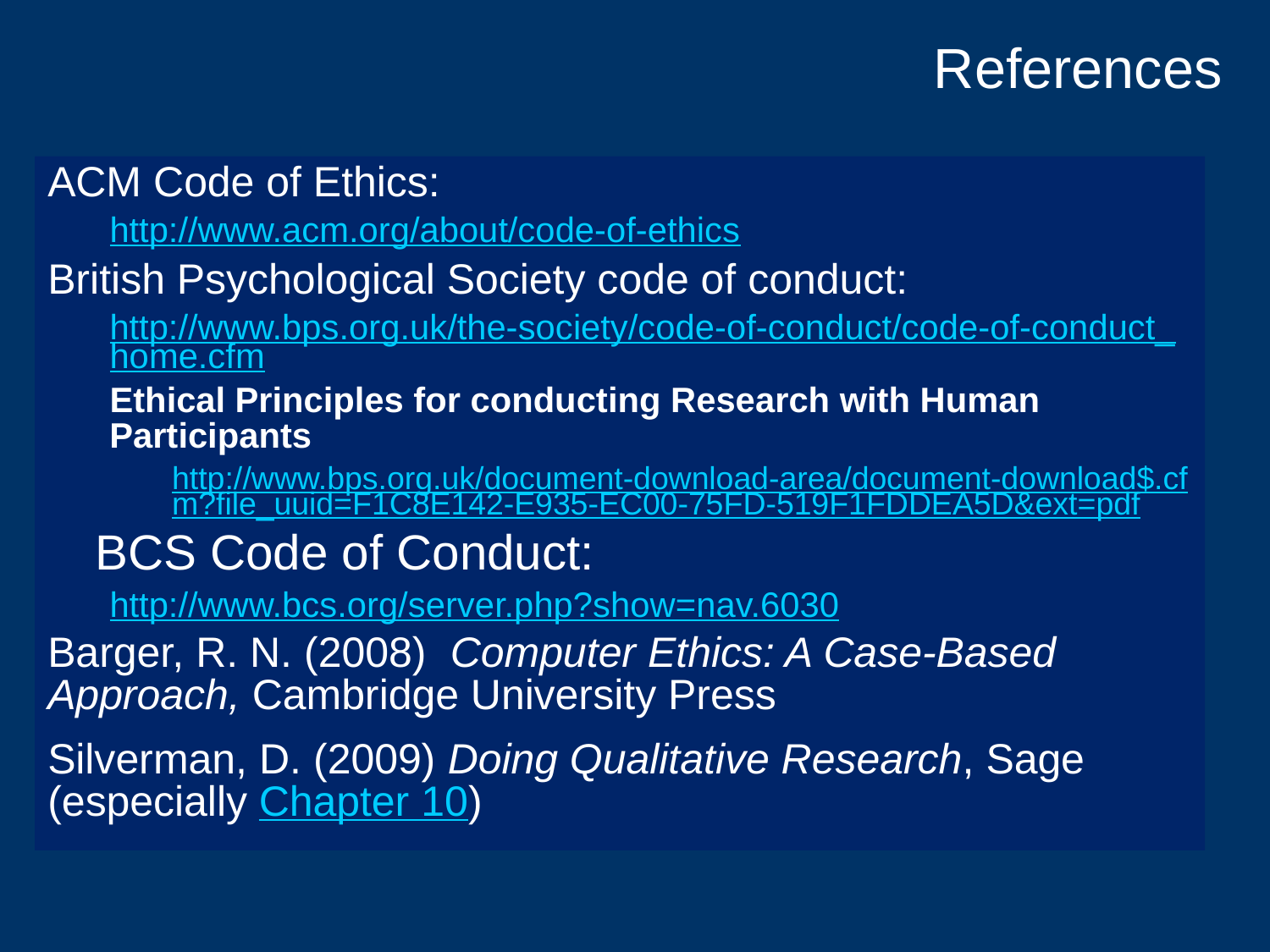

# References
ACM Code of Ethics:
http://www.acm.org/about/code-of-ethics
British Psychological Society code of conduct:
http://www.bps.org.uk/the-society/code-of-conduct/code-of-conduct_home.cfm
Ethical Principles for conducting Research with Human Participants
http://www.bps.org.uk/document-download-area/document-download$.cfm?file_uuid=F1C8E142-E935-EC00-75FD-519F1FDDEA5D&ext=pdf
BCS Code of Conduct:
http://www.bcs.org/server.php?show=nav.6030
Barger, R. N. (2008)  Computer Ethics: A Case-Based Approach, Cambridge University Press
Silverman, D. (2009) Doing Qualitative Research, Sage (especially Chapter 10)